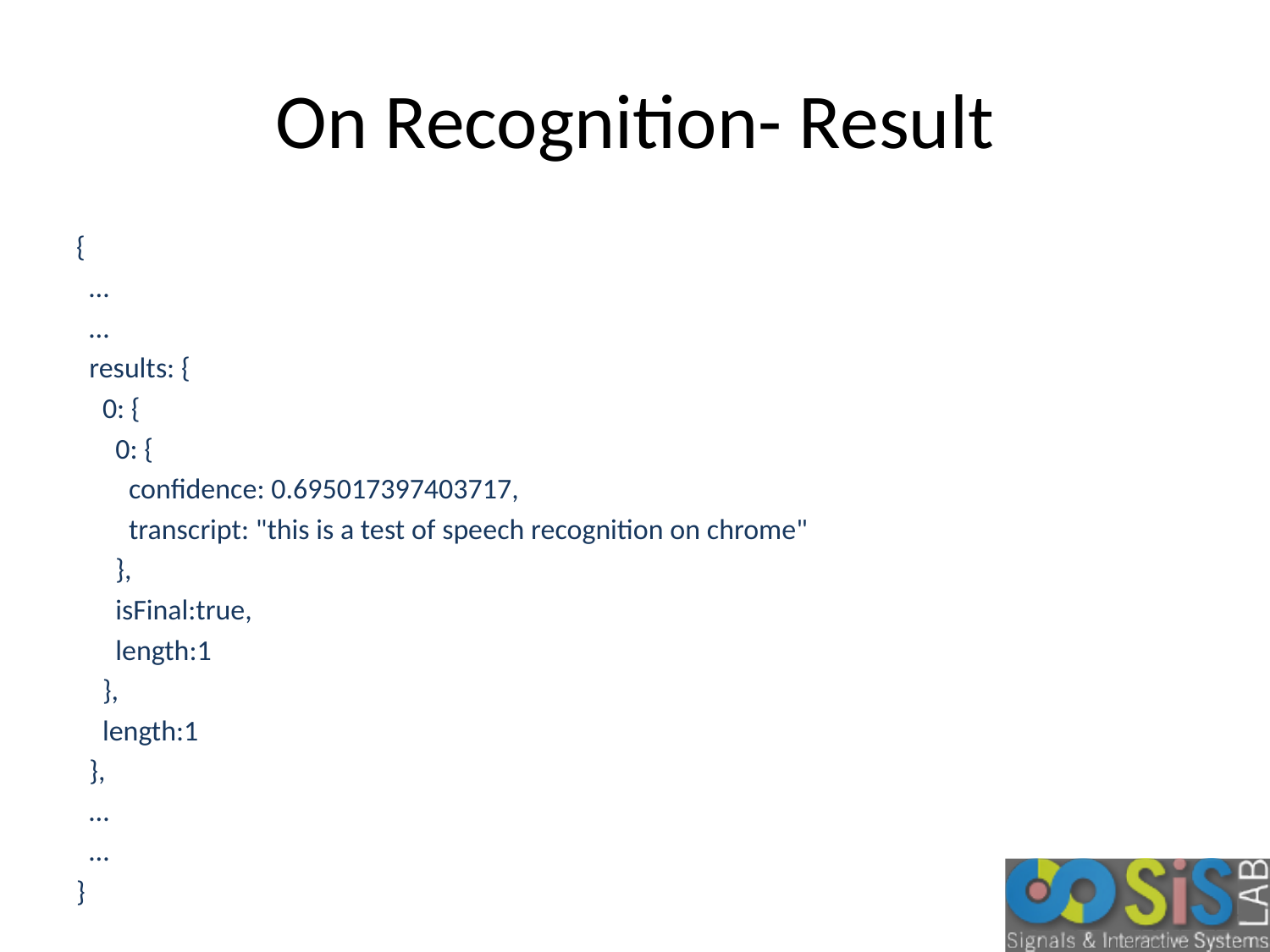

# On Recognition- Result
{
  …
  …
  results: {
    0: {
      0: {
        confidence: 0.695017397403717,
        transcript: "this is a test of speech recognition on chrome"
      },
      isFinal:true,
      length:1
    },
    length:1
  },
  …
  …
}